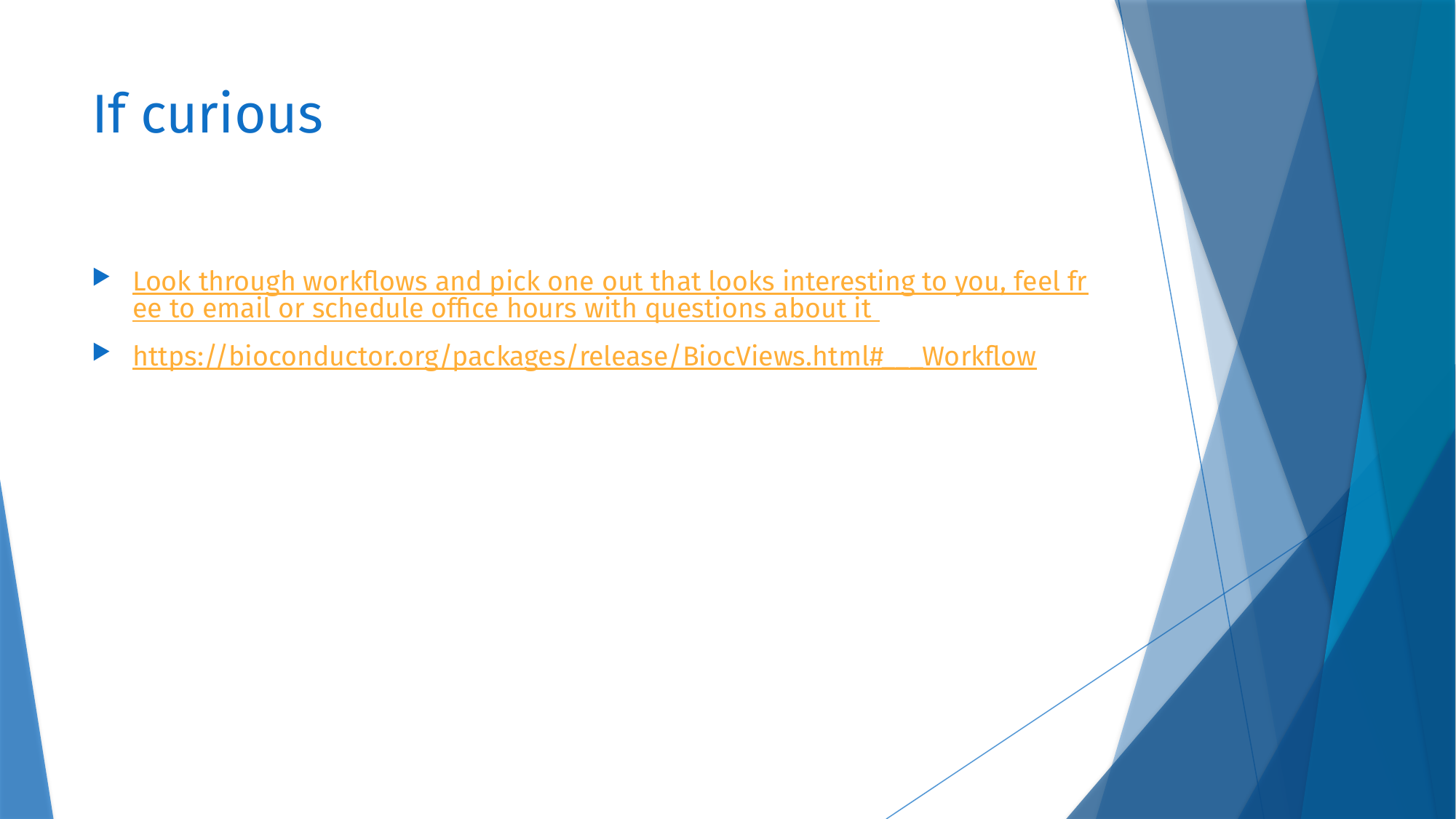

# If curious
Look through workflows and pick one out that looks interesting to you, feel free to email or schedule office hours with questions about it
https://bioconductor.org/packages/release/BiocViews.html#___Workflow